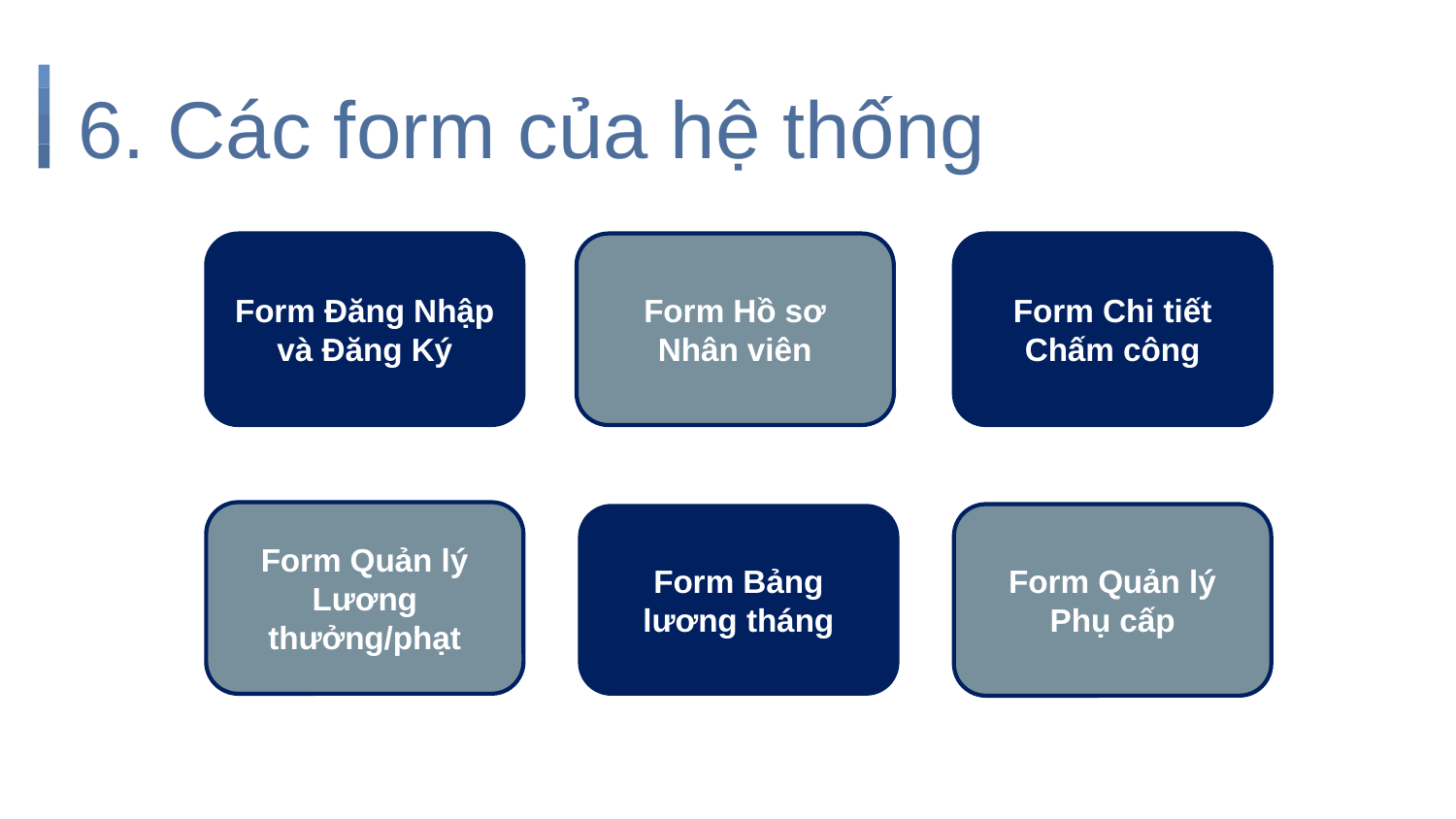

# 6. Các form của hệ thống
Form Chi tiết Chấm công
Form Đăng Nhập và Đăng Ký
Form Hồ sơ Nhân viên
Form Quản lý Lương thưởng/phạt
Form Quản lý Phụ cấp
Form Bảng lương tháng